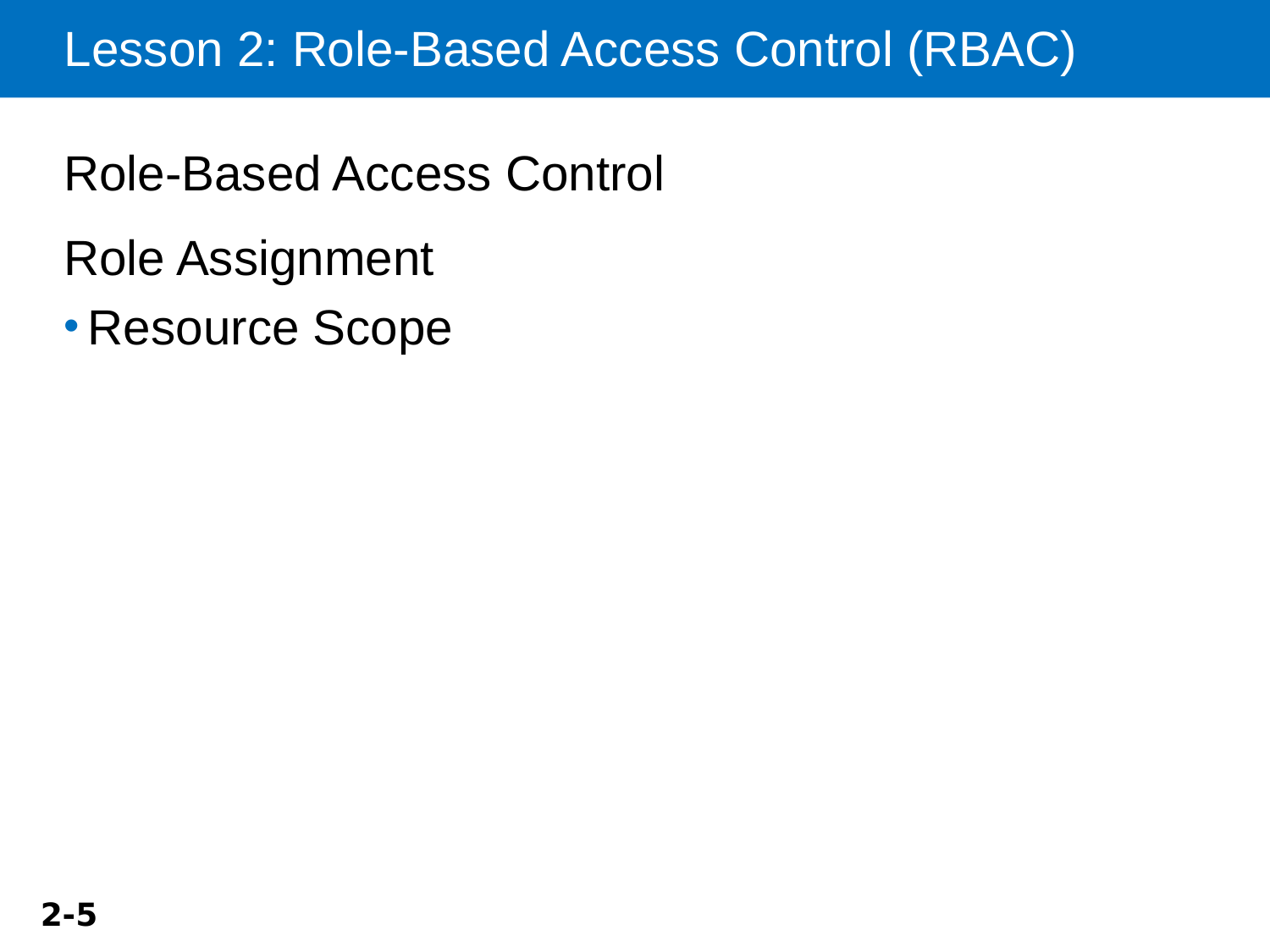

# Lesson 2: Role-Based Access Control (RBAC)
Role-Based Access Control
Role Assignment
Resource Scope
2-5